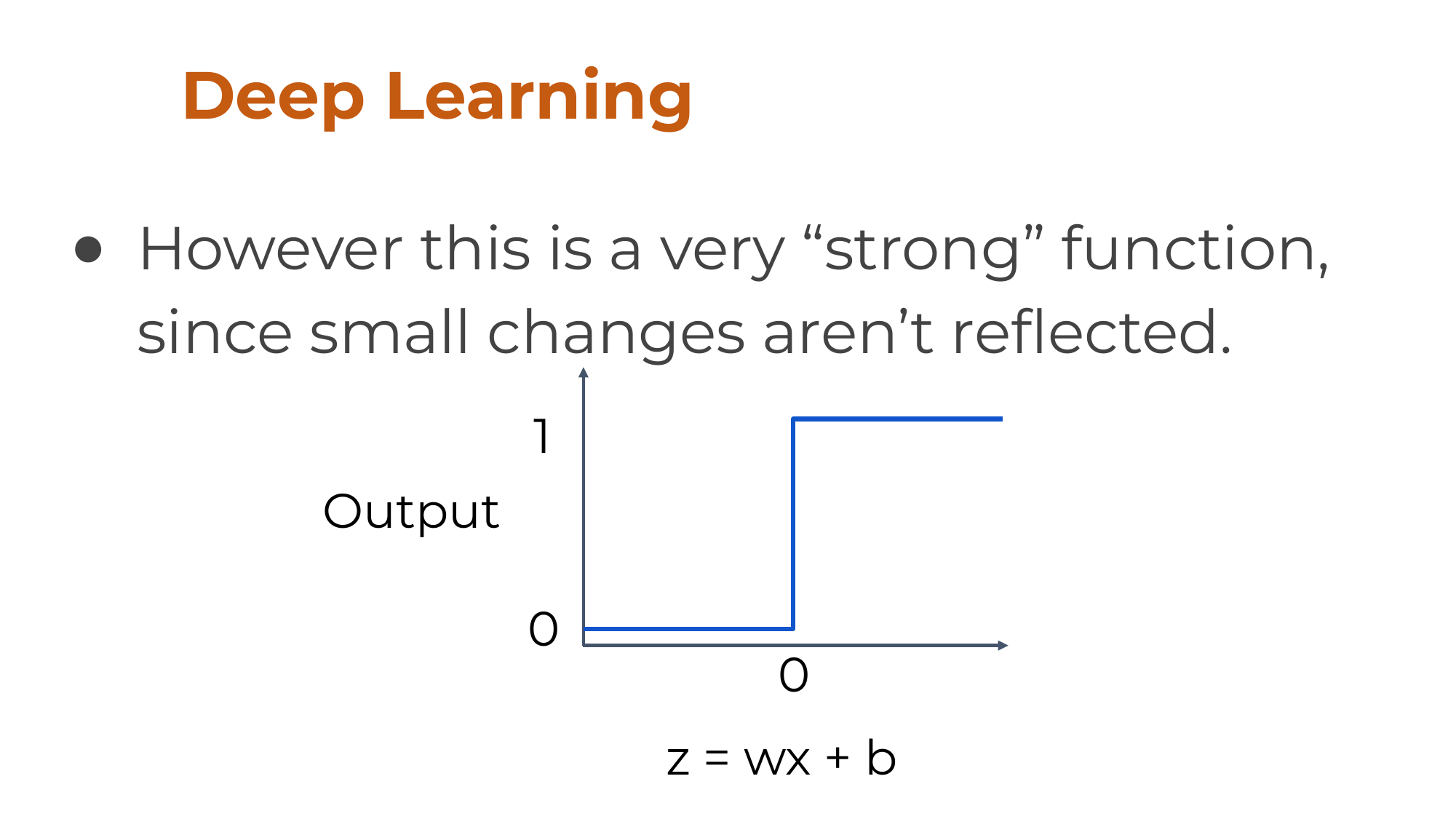

# Deep Learning

However this is a very “strong” function, since small changes aren’t reflected.
1
Output
0
0
z = wx + b